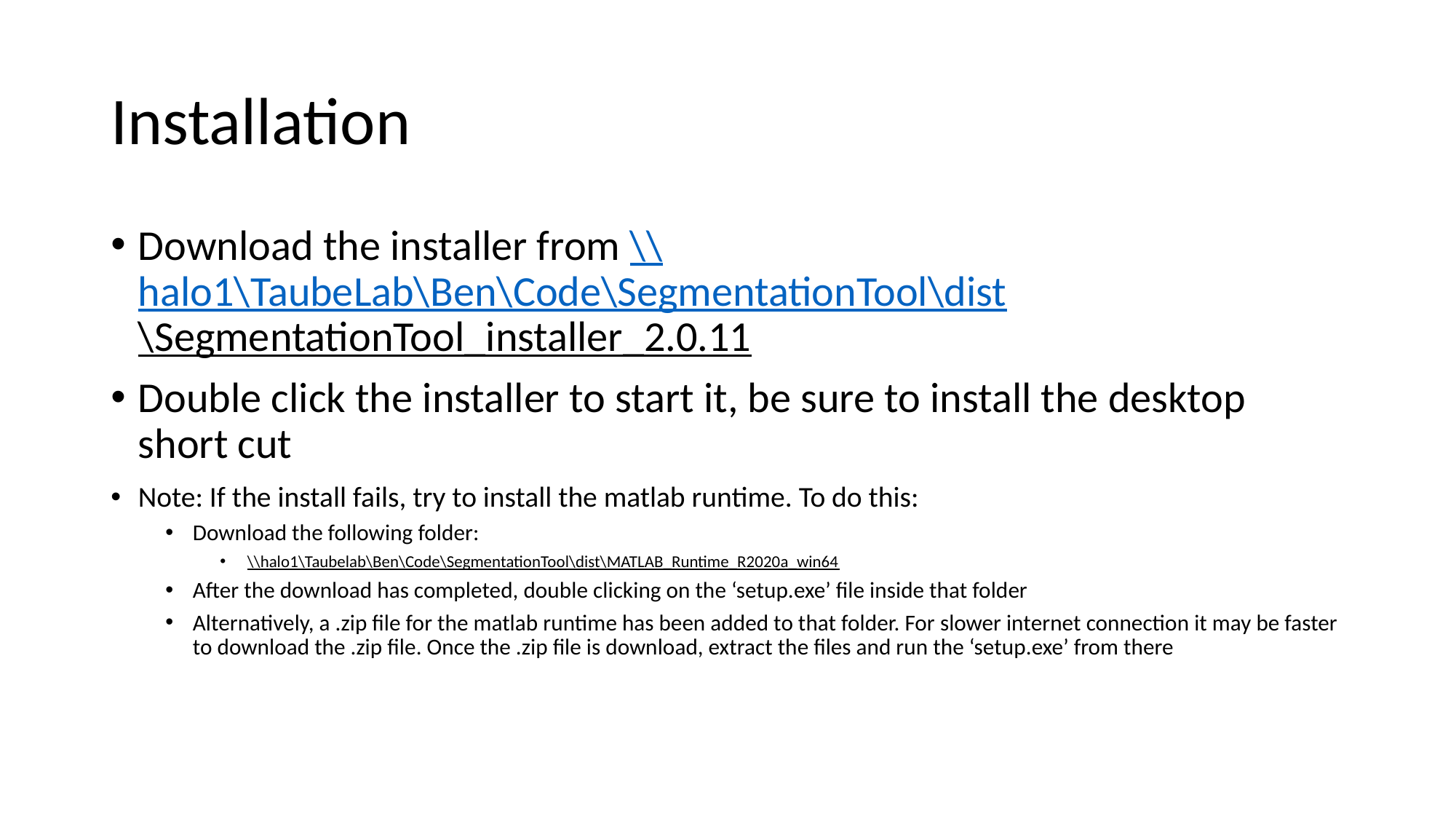

# Installation
Download the installer from \\halo1\TaubeLab\Ben\Code\SegmentationTool\dist\SegmentationTool_installer_2.0.11
Double click the installer to start it, be sure to install the desktop short cut
Note: If the install fails, try to install the matlab runtime. To do this:
Download the following folder:
\\halo1\Taubelab\Ben\Code\SegmentationTool\dist\MATLAB_Runtime_R2020a_win64
After the download has completed, double clicking on the ‘setup.exe’ file inside that folder
Alternatively, a .zip file for the matlab runtime has been added to that folder. For slower internet connection it may be faster to download the .zip file. Once the .zip file is download, extract the files and run the ‘setup.exe’ from there